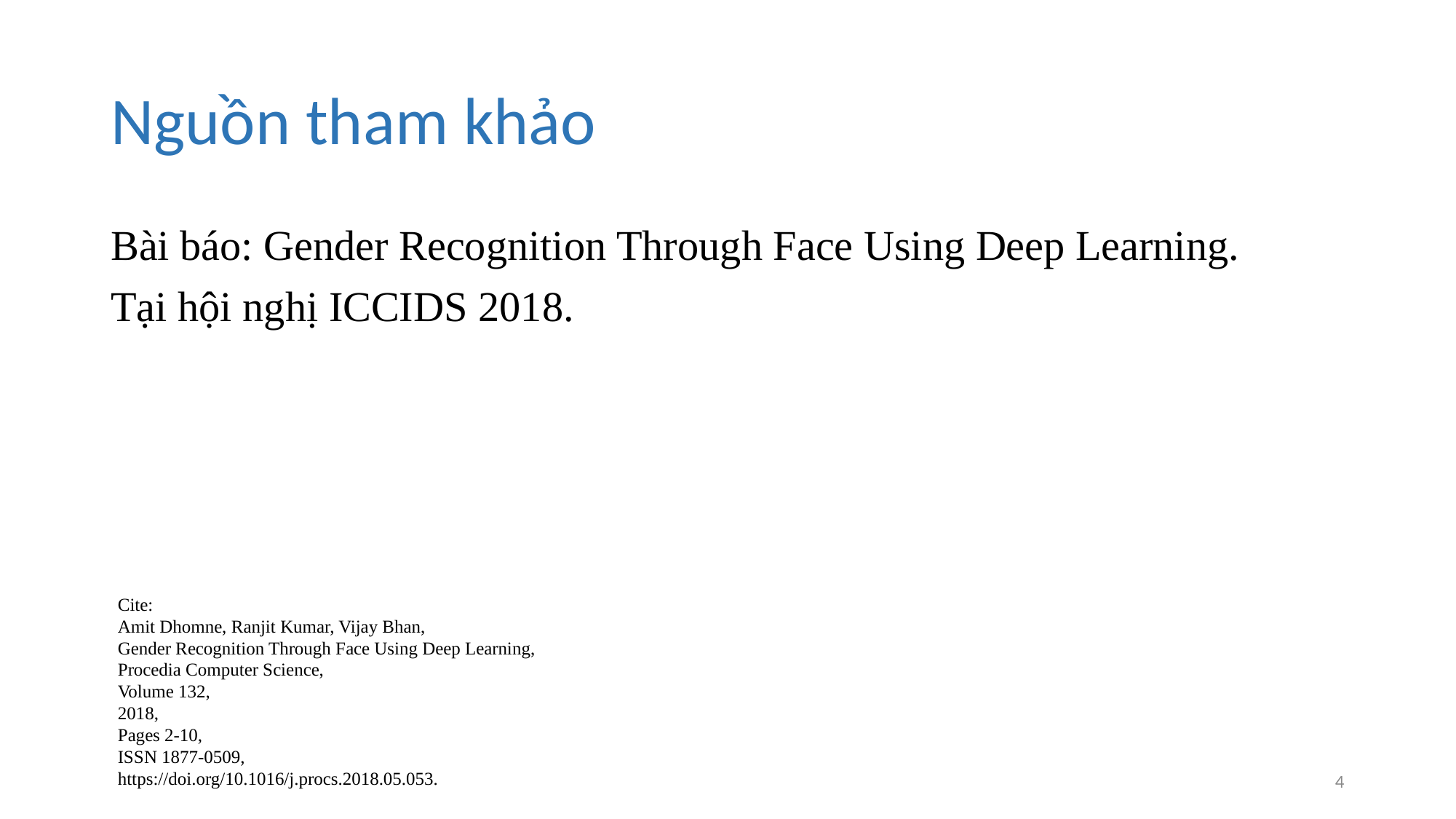

# Nguồn tham khảo
Bài báo: Gender Recognition Through Face Using Deep Learning.
Tại hội nghị ICCIDS 2018.

Cite:
Amit Dhomne, Ranjit Kumar, Vijay Bhan,
Gender Recognition Through Face Using Deep Learning,
Procedia Computer Science,
Volume 132,
2018,
Pages 2-10,
ISSN 1877-0509,
https://doi.org/10.1016/j.procs.2018.05.053.

4